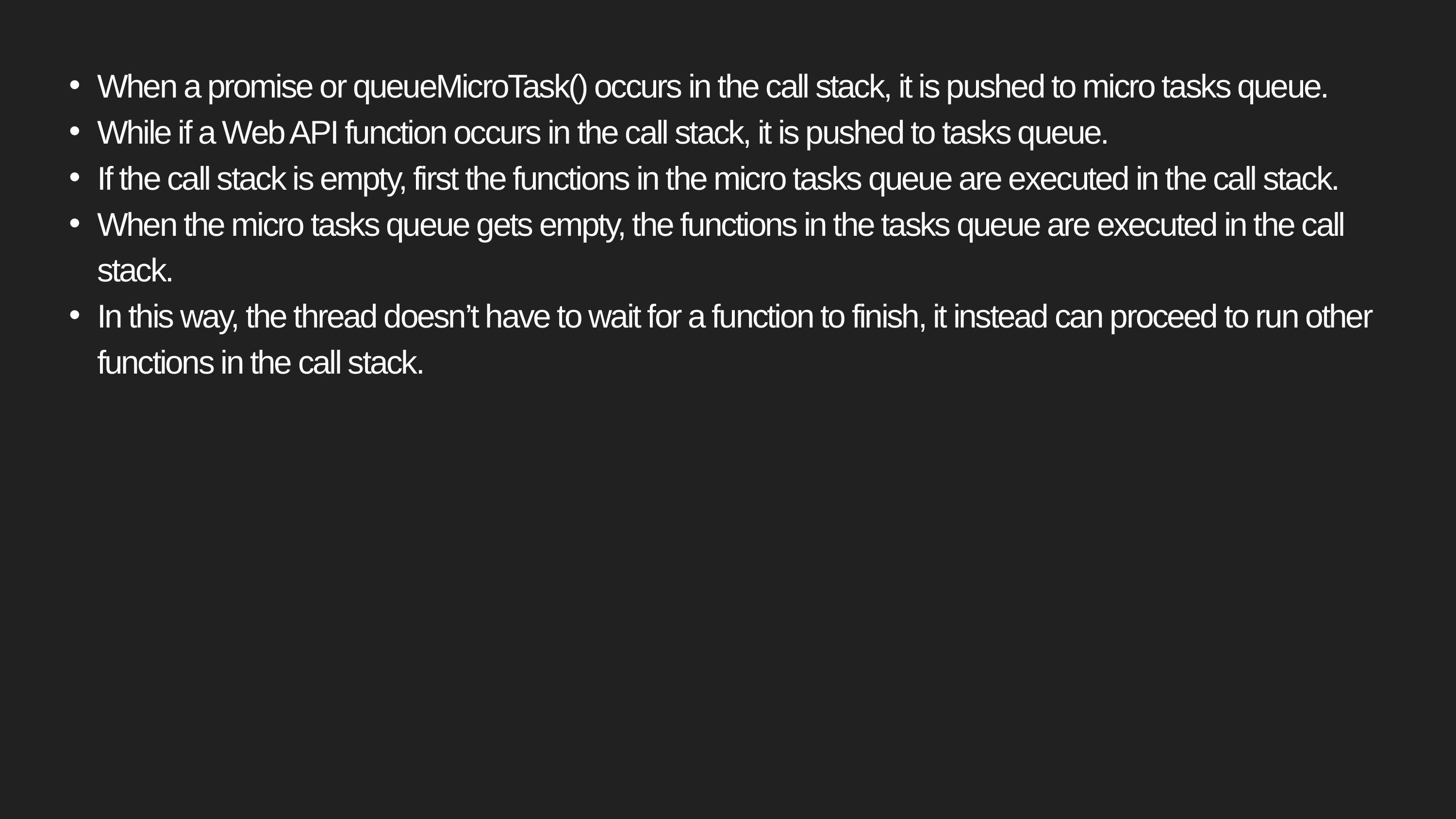

When a promise or queueMicroTask() occurs in the call stack, it is pushed to micro tasks queue.
While if a Web API function occurs in the call stack, it is pushed to tasks queue.
If the call stack is empty, first the functions in the micro tasks queue are executed in the call stack.
When the micro tasks queue gets empty, the functions in the tasks queue are executed in the call stack.
In this way, the thread doesn’t have to wait for a function to finish, it instead can proceed to run other functions in the call stack.